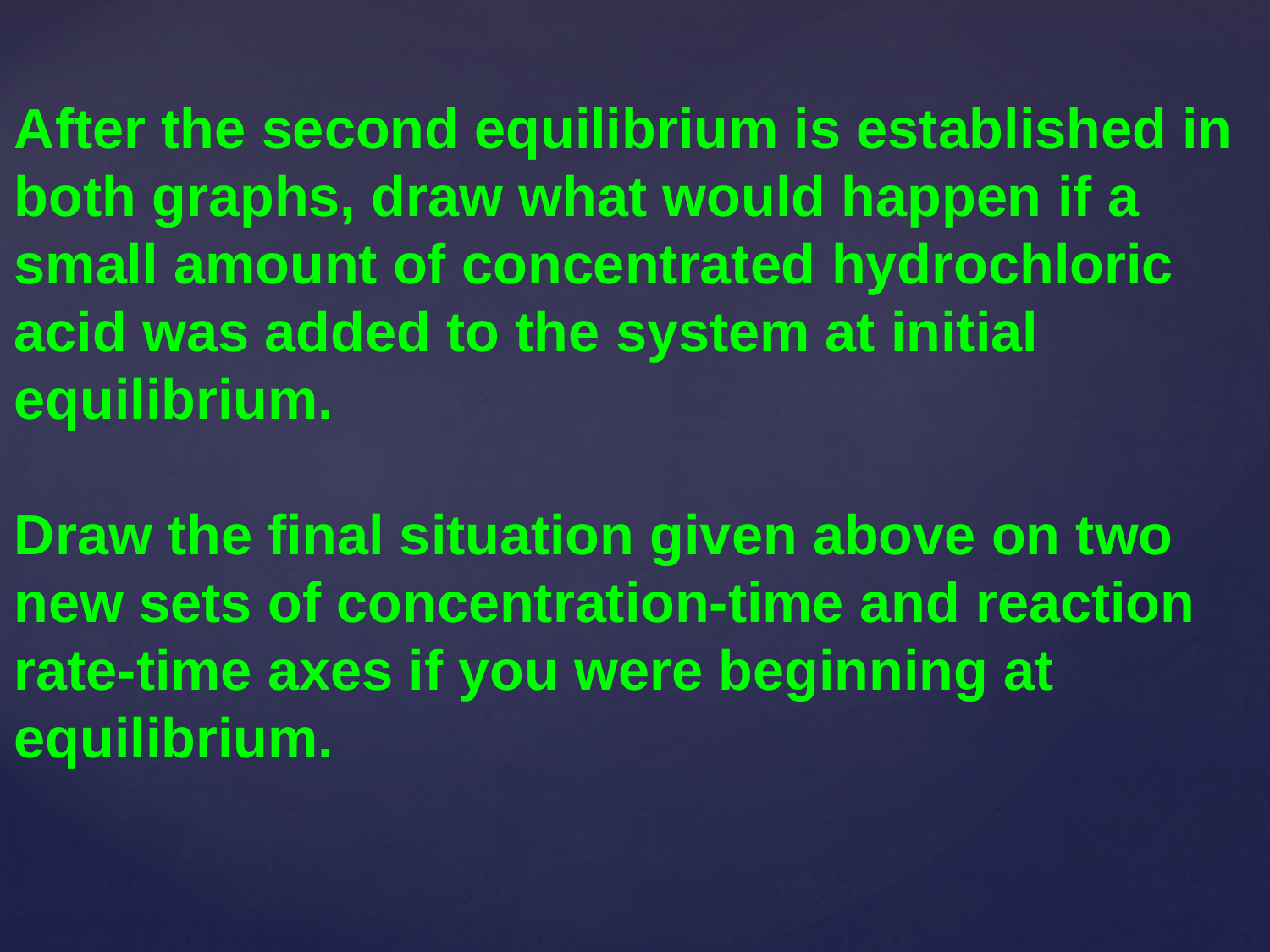

After the second equilibrium is established in both graphs, draw what would happen if a small amount of concentrated hydrochloric acid was added to the system at initial equilibrium.

Draw the final situation given above on two new sets of concentration-time and reaction rate-time axes if you were beginning at equilibrium.